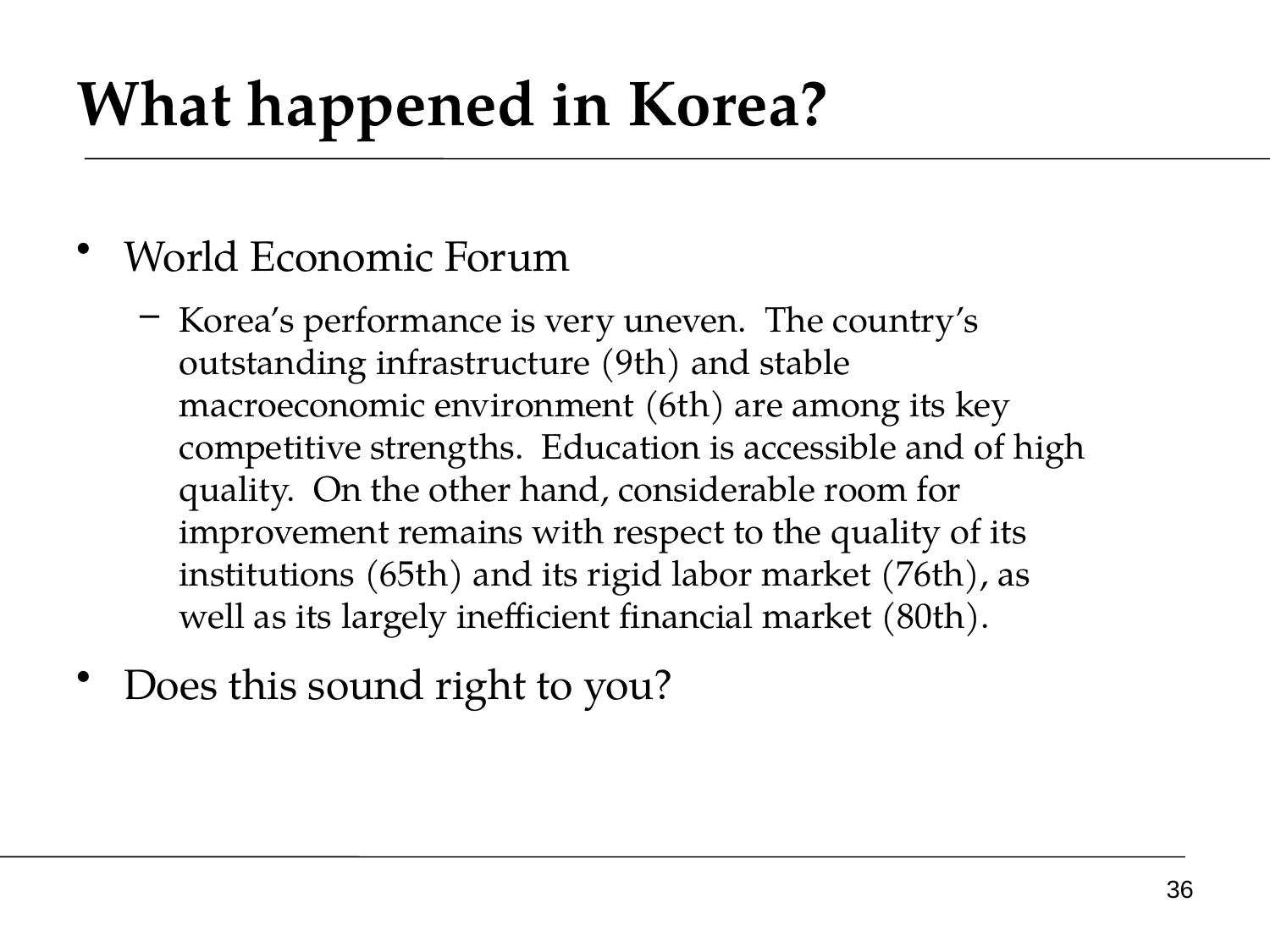

# What happened in Korea?
World Economic Forum
Korea’s performance is very uneven.  The country’s outstanding infrastructure (9th) and stable macroeconomic environment (6th) are among its key competitive strengths.  Education is accessible and of high quality.  On the other hand, considerable room for improvement remains with respect to the quality of its institutions (65th) and its rigid labor market (76th), as well as its largely inefficient financial market (80th).
Does this sound right to you?
36